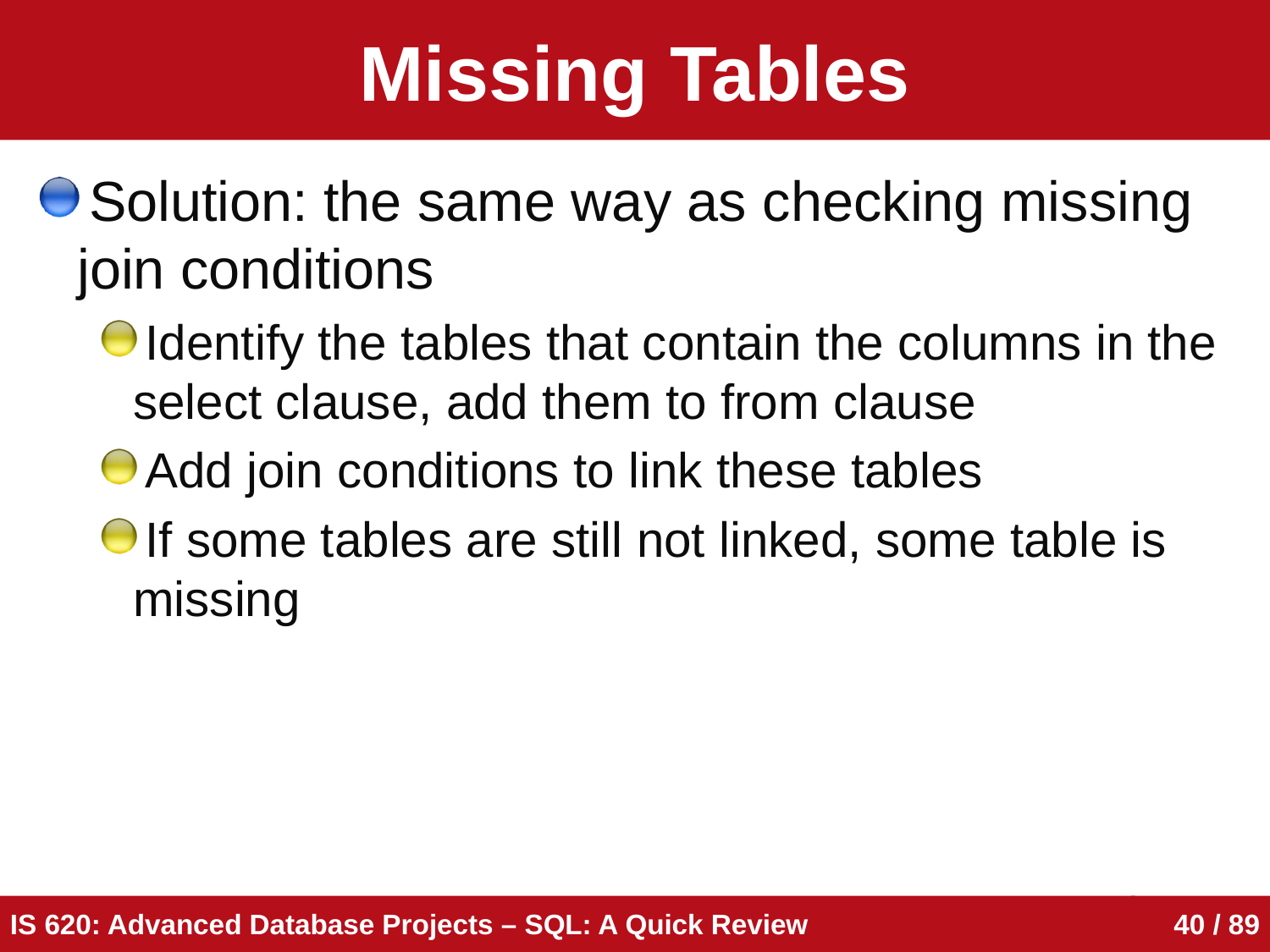

# Missing Tables
Solution: the same way as checking missing join conditions
Identify the tables that contain the columns in the select clause, add them to from clause
Add join conditions to link these tables
If some tables are still not linked, some table is missing